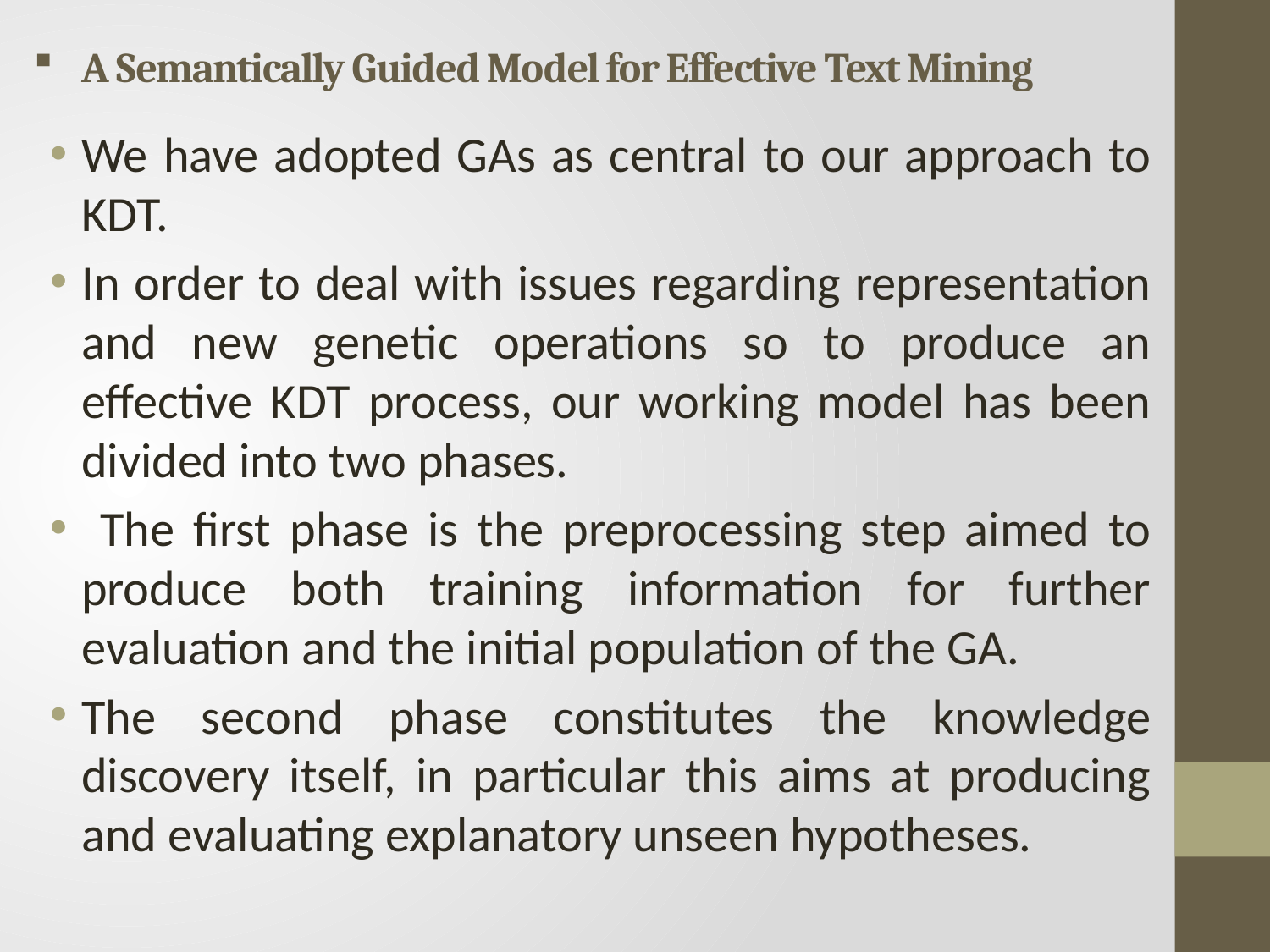

# A Semantically Guided Model for Effective Text Mining
We have adopted GAs as central to our approach to KDT.
In order to deal with issues regarding representation and new genetic operations so to produce an effective KDT process, our working model has been divided into two phases.
 The first phase is the preprocessing step aimed to produce both training information for further evaluation and the initial population of the GA.
The second phase constitutes the knowledge discovery itself, in particular this aims at producing and evaluating explanatory unseen hypotheses.